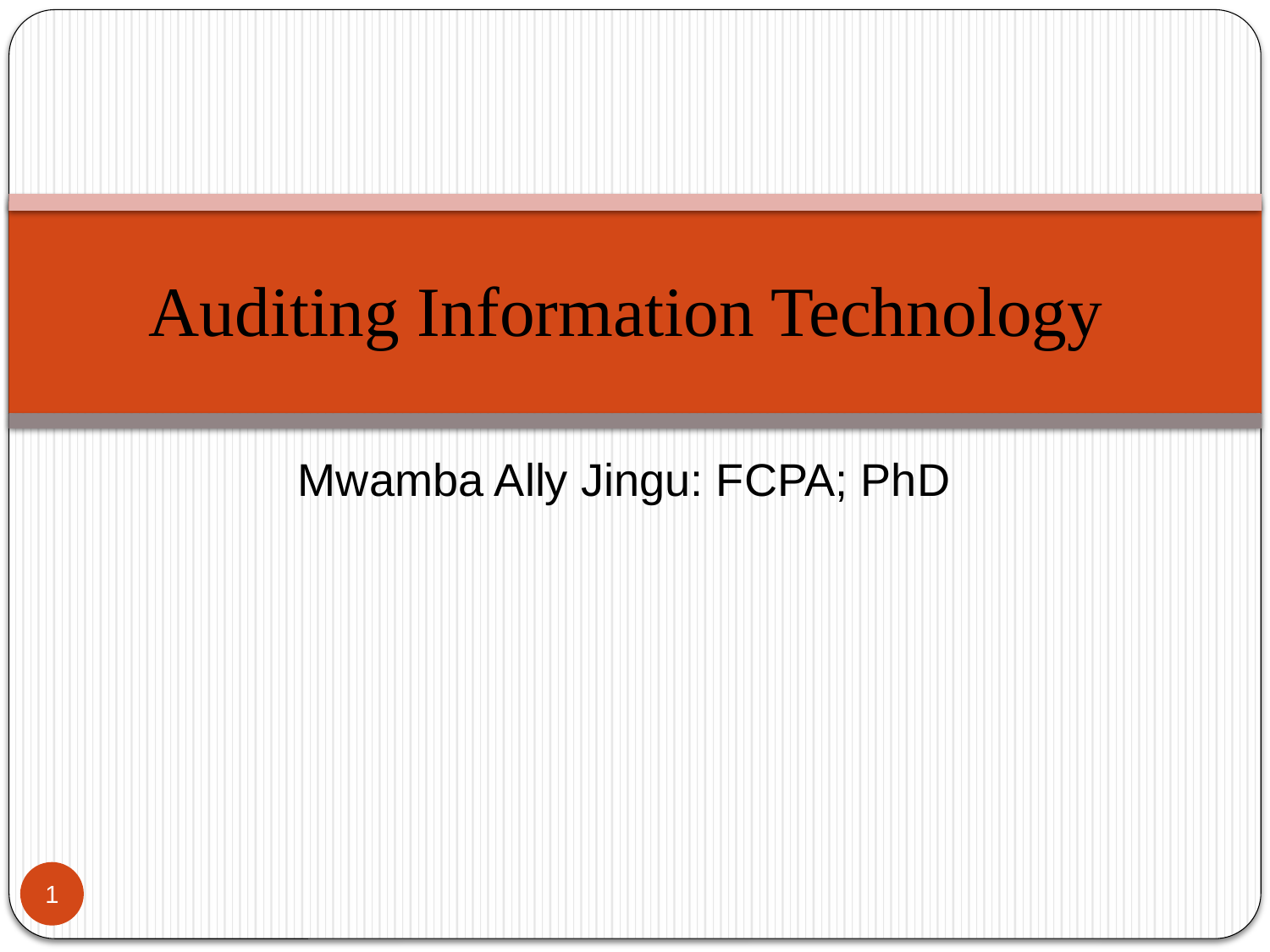

# Auditing Information Technology
Mwamba Ally Jingu: FCPA; PhD
1